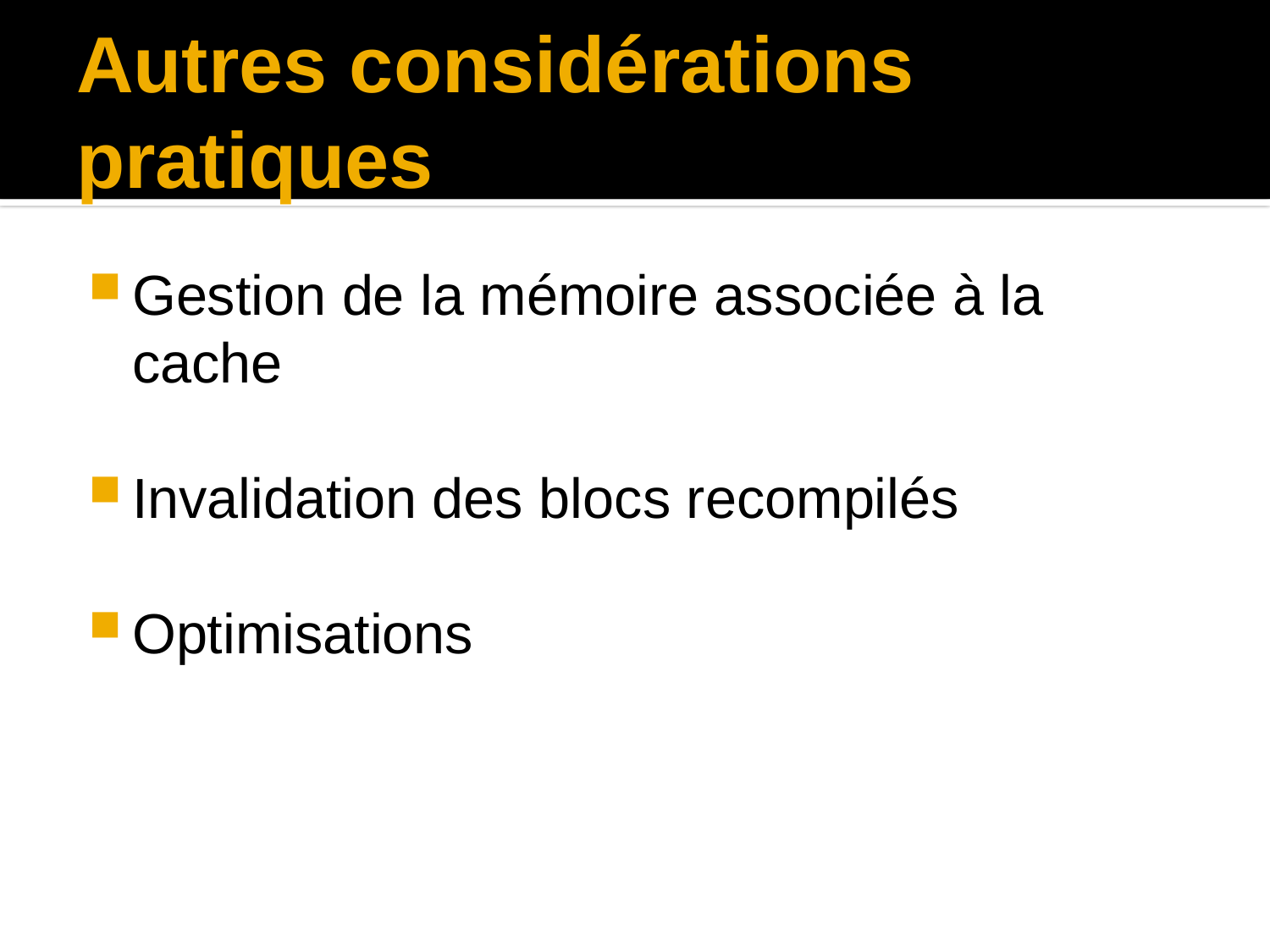

# Autres considérations pratiques
Gestion de la mémoire associée à la cache

Invalidation des blocs recompilés

Optimisations